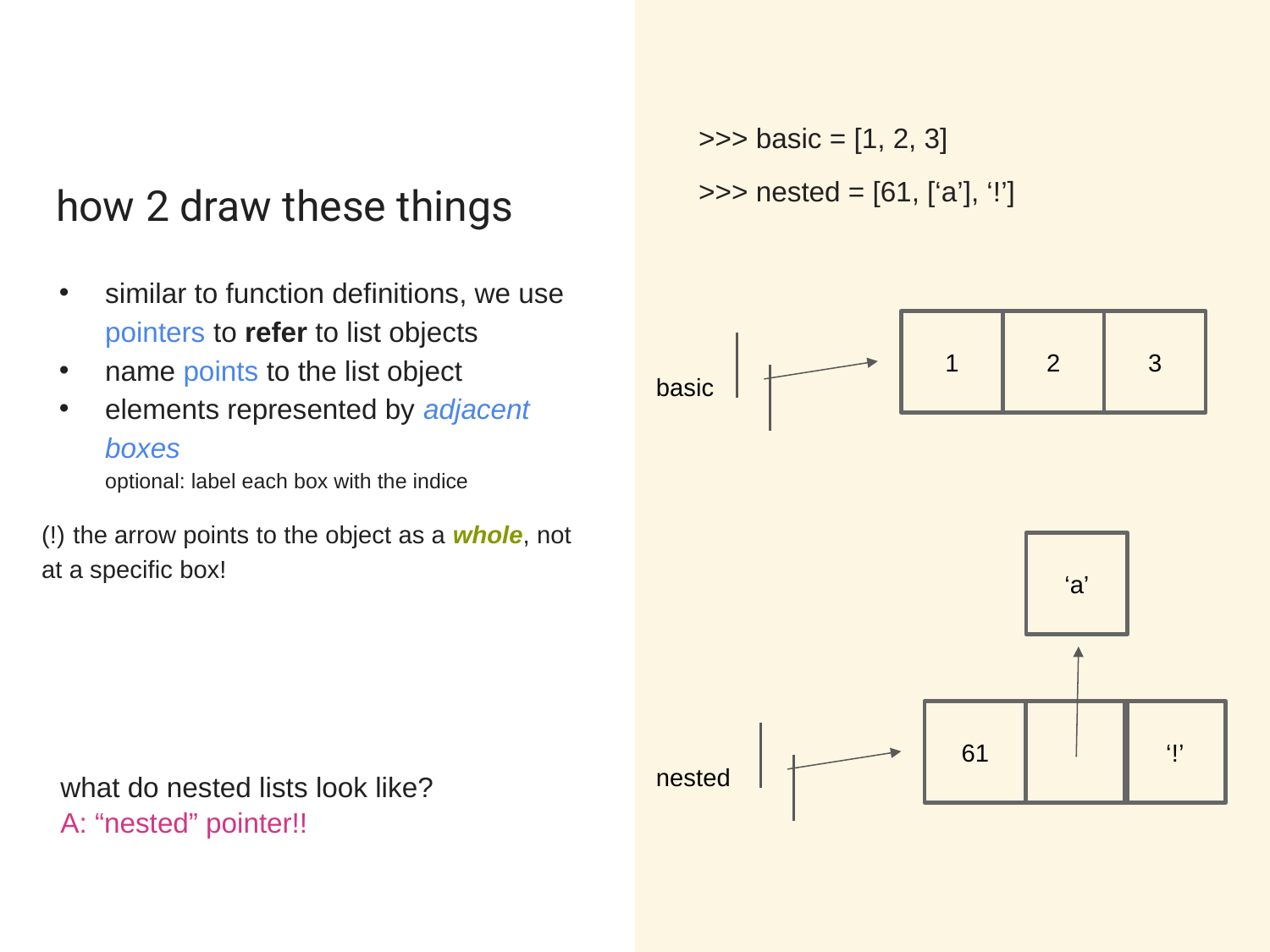

# how 2 draw these things
>>> basic = [1, 2, 3]

>>> nested = [61, [‘a’], ‘!’]
similar to function definitions, we use pointers to refer to list objects
name points to the list object
elements represented by adjacent boxes
optional: label each box with the indice
(!) the arrow points to the object as a whole, not at a specific box!

1
2
3
basic
‘a’
61

‘!’
nested
what do nested lists look like?

A: “nested” pointer!!